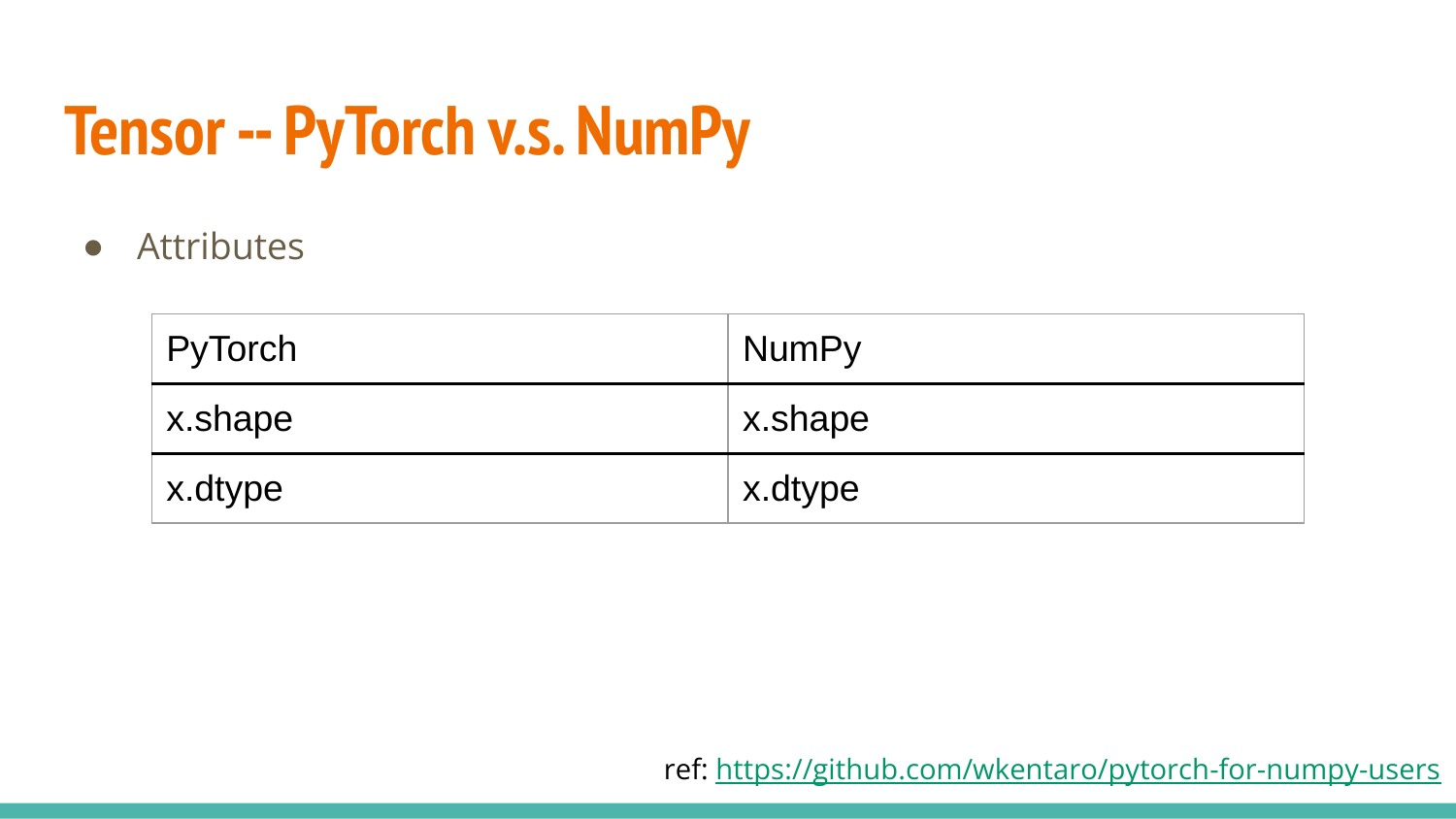

# Tensor -- PyTorch v.s. NumPy
Attributes
| PyTorch | NumPy |
| --- | --- |
| x.shape | x.shape |
| x.dtype | x.dtype |
ref: https://github.com/wkentaro/pytorch-for-numpy-users